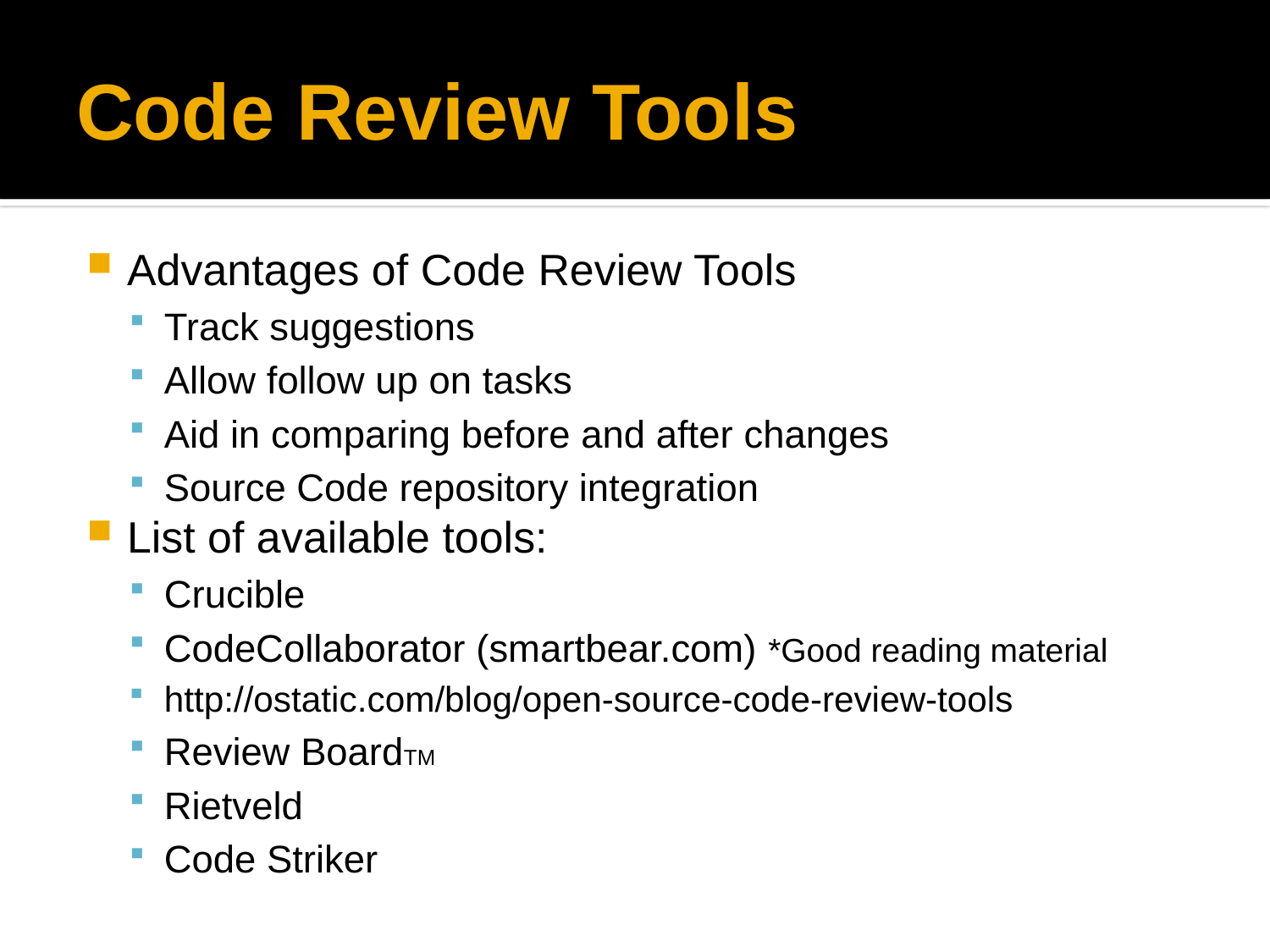

# Code Review Tools
Advantages of Code Review Tools
Track suggestions
Allow follow up on tasks
Aid in comparing before and after changes
Source Code repository integration
List of available tools:
Crucible
CodeCollaborator (smartbear.com) *Good reading material
http://ostatic.com/blog/open-source-code-review-tools
Review BoardTM
Rietveld
Code Striker